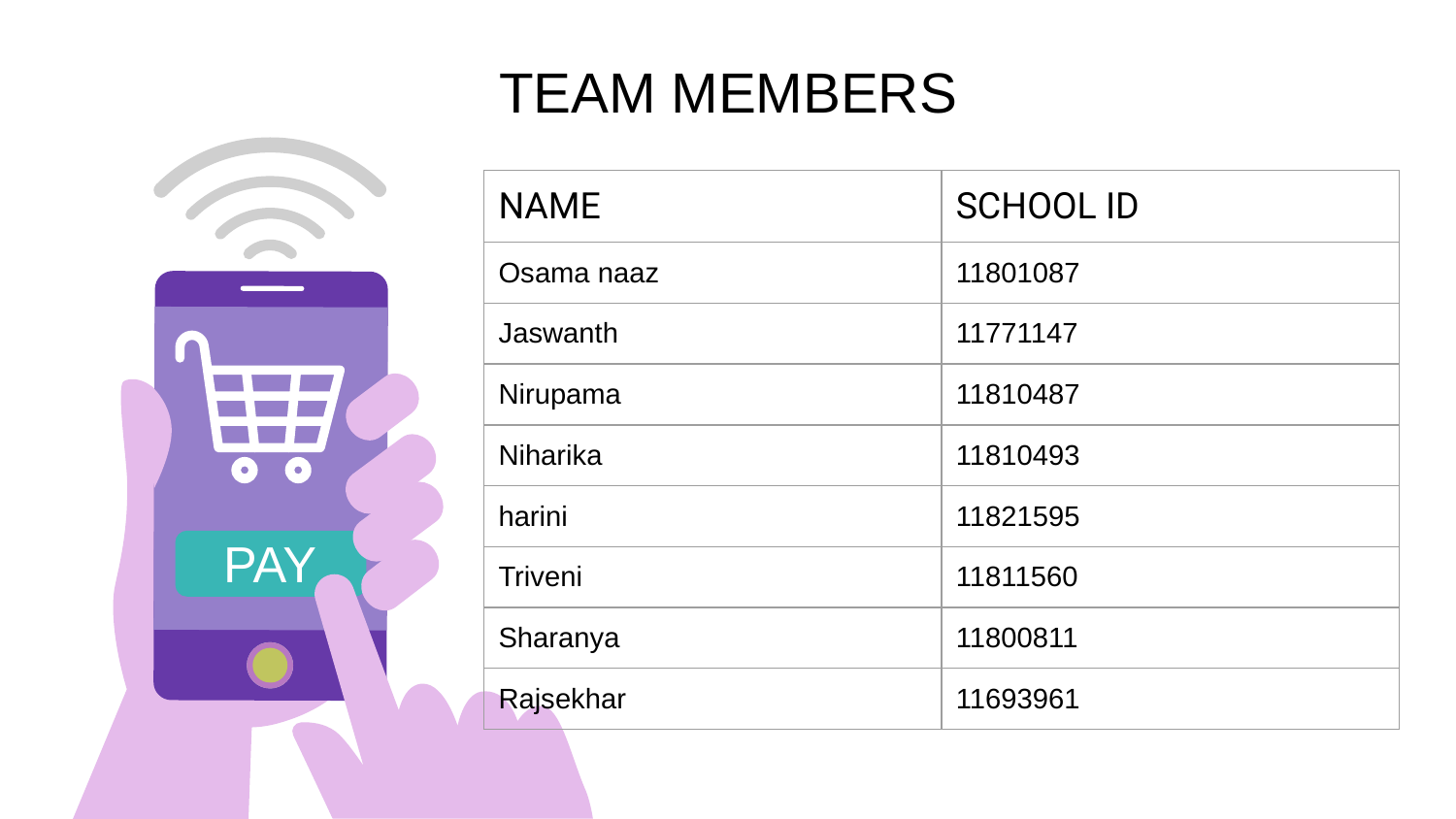

# TEAM MEMBERS

| NAME | SCHOOL ID |
| --- | --- |
| Osama naaz | 11801087 |
| Jaswanth | 11771147 |
| Nirupama | 11810487 |
| Niharika | 11810493 |
| harini | 11821595 |
| Triveni | 11811560 |
| Sharanya | 11800811 |
| Rajsekhar | 11693961 |

PAY